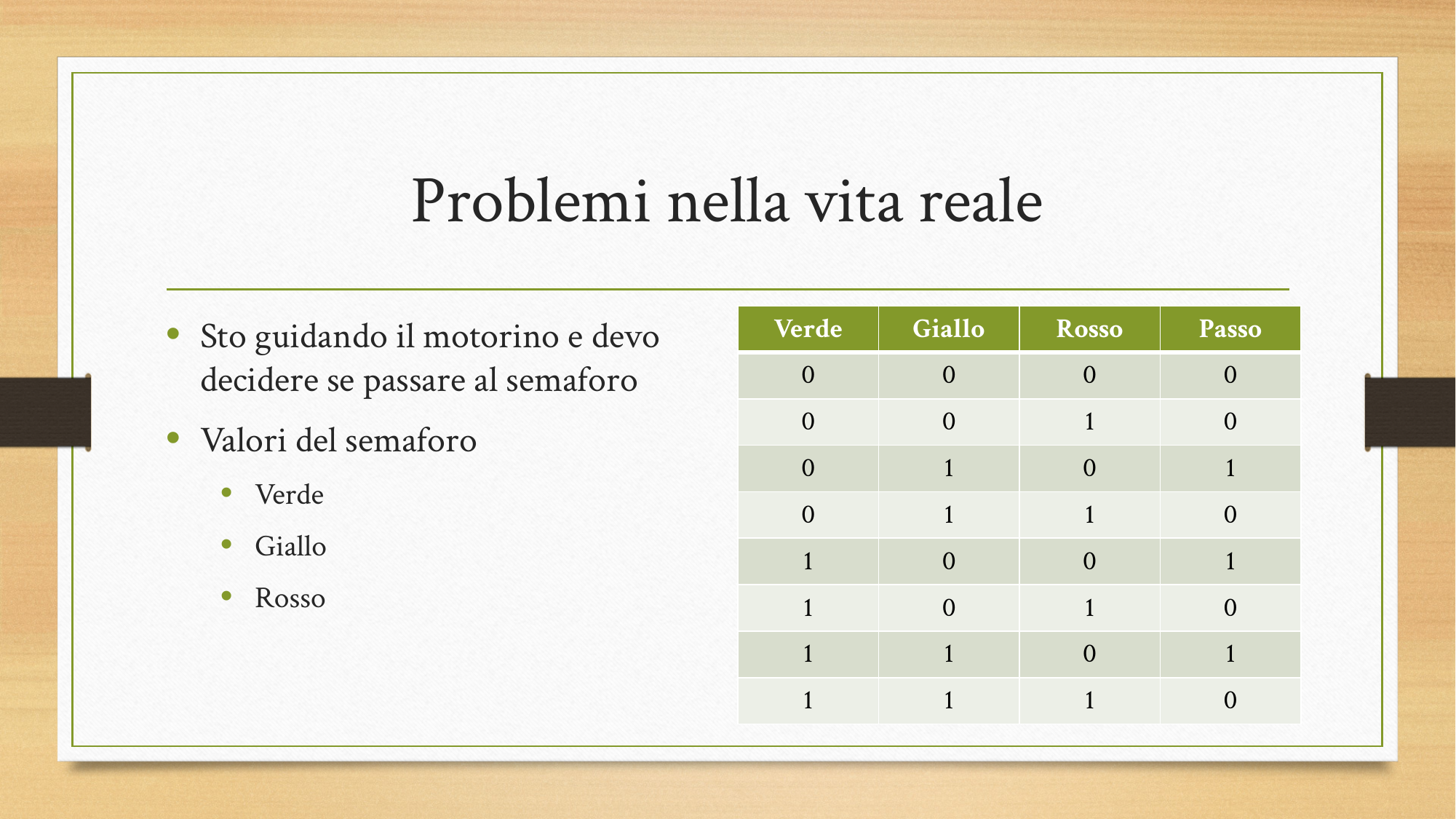

# Problemi nella vita reale
Sto guidando il motorino e devo decidere se passare al semaforo
Valori del semaforo
Verde
Giallo
Rosso
| Verde | Giallo | Rosso | Passo |
| --- | --- | --- | --- |
| 0 | 0 | 0 | 0 |
| 0 | 0 | 1 | 0 |
| 0 | 1 | 0 | 1 |
| 0 | 1 | 1 | 0 |
| 1 | 0 | 0 | 1 |
| 1 | 0 | 1 | 0 |
| 1 | 1 | 0 | 1 |
| 1 | 1 | 1 | 0 |